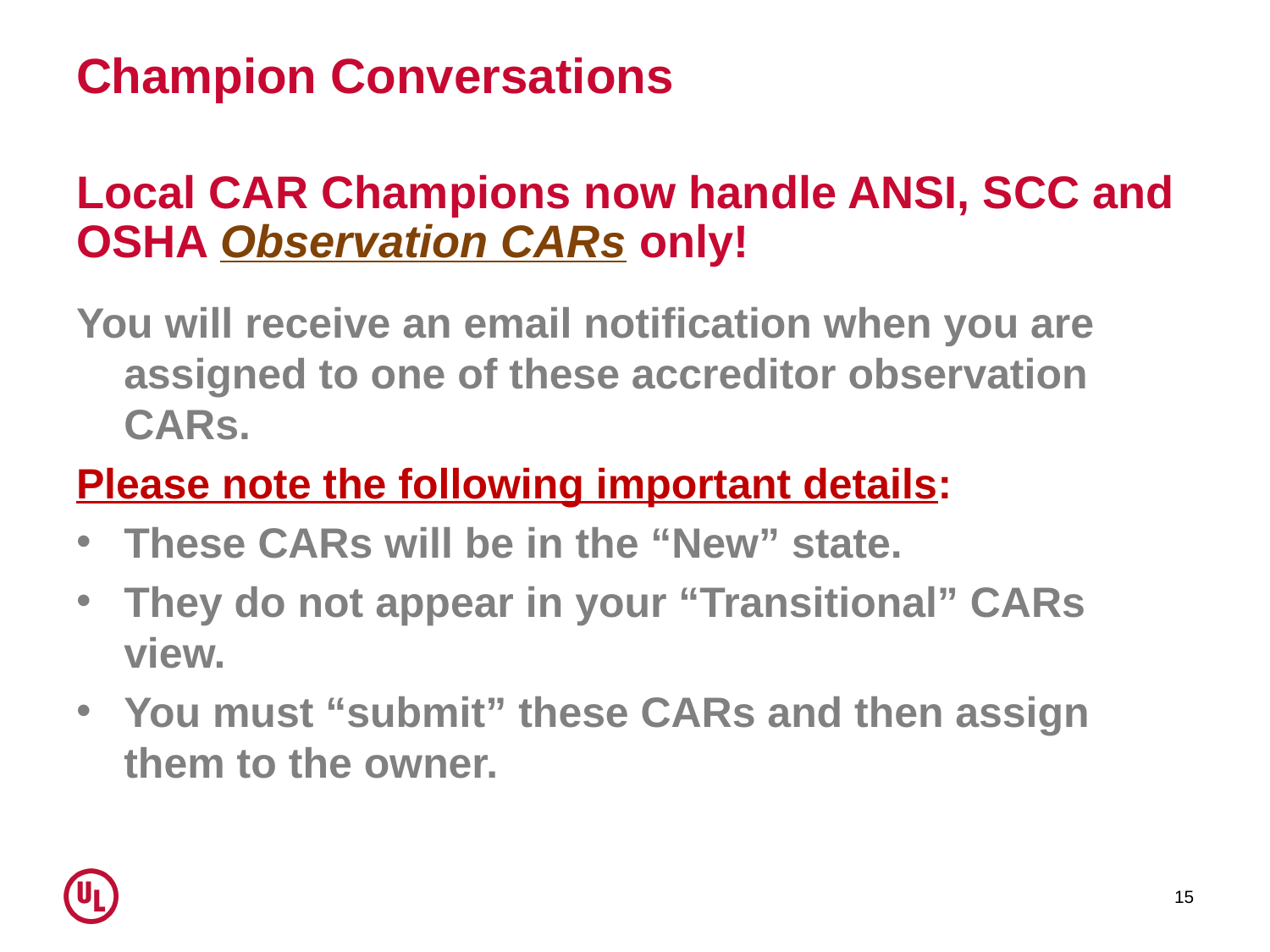

# Champion Conversations
Local CAR Champions now handle ANSI, SCC and OSHA Observation CARs only!

You will receive an email notification when you are assigned to one of these accreditor observation CARs.
Please note the following important details:
These CARs will be in the “New” state.
They do not appear in your “Transitional” CARs view.
You must “submit” these CARs and then assign them to the owner.
15